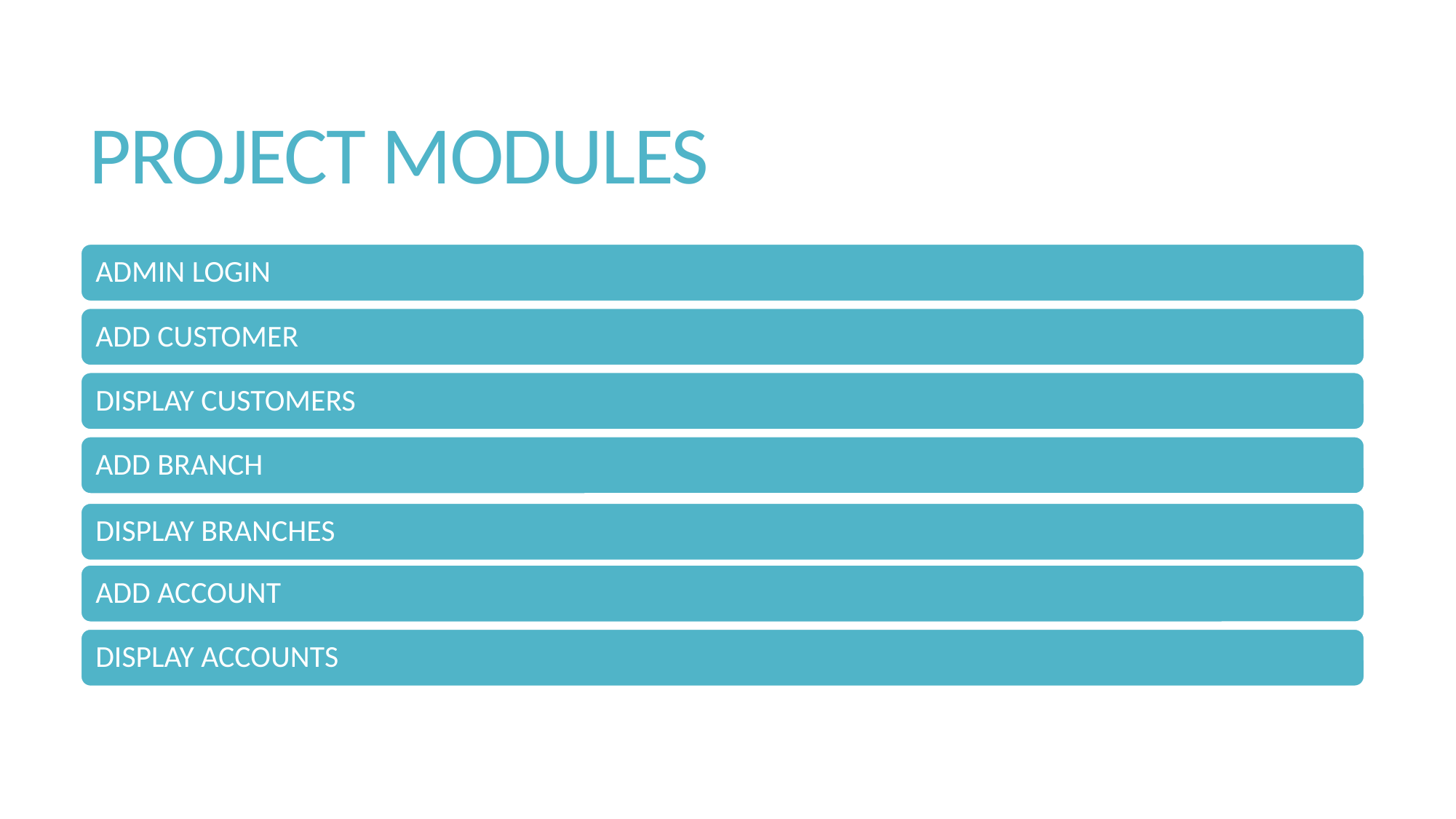

# PROJECT MODULES
ADMIN LOGIN
ADD CUSTOMER
DISPLAY CUSTOMERS
ADD BRANCH
DISPLAY BRANCHES
ADD ACCOUNT
DISPLAY ACCOUNTS